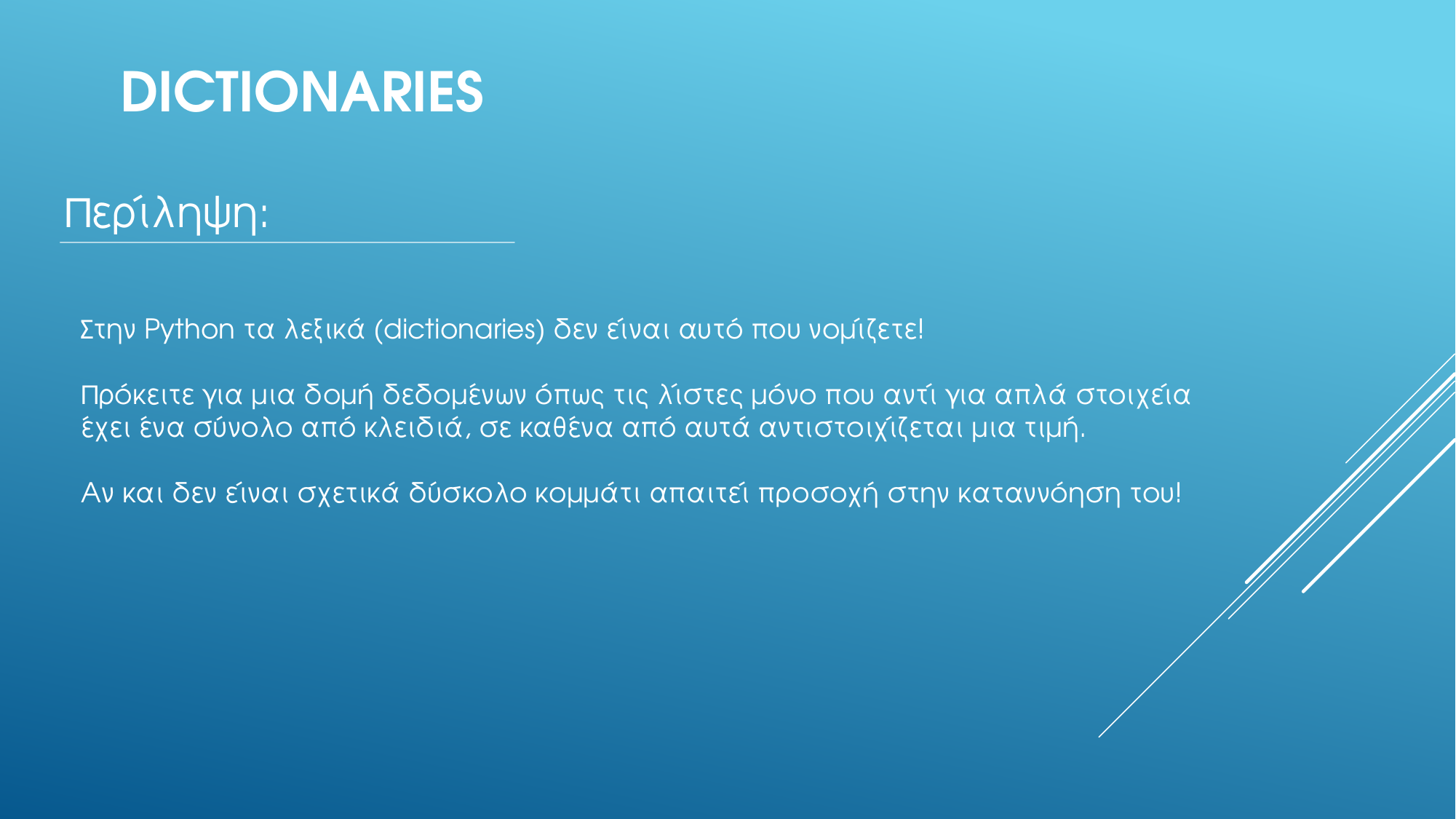

# DICTIONARIES
Περίληψη:
Στην Python τα λεξικά (dictionaries) δεν είναι αυτό που νομίζετε!

Πρόκειτε για μια δομή δεδομένων όπως τις λίστες μόνο που αντί για απλά στοιχεία
έχει ένα σύνολο από κλειδιά, σε καθένα από αυτά αντιστοιχίζεται μια τιμή.

Αν και δεν είναι σχετικά δύσκολο κομμάτι απαιτεί προσοχή στην καταννόηση του!